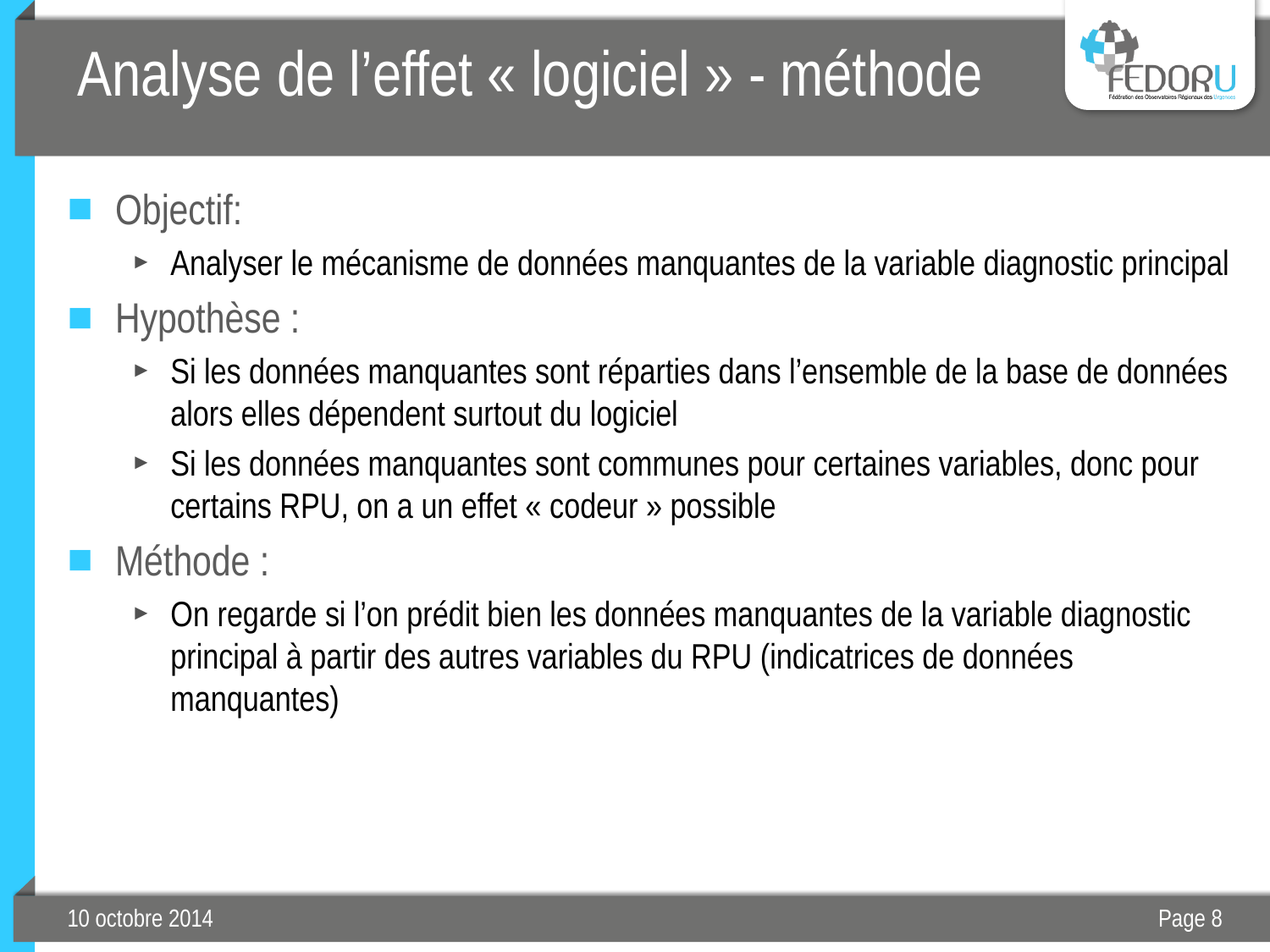

# Analyse de l’effet « logiciel » - méthode
Objectif:
Analyser le mécanisme de données manquantes de la variable diagnostic principal
Hypothèse :
Si les données manquantes sont réparties dans l’ensemble de la base de données alors elles dépendent surtout du logiciel
Si les données manquantes sont communes pour certaines variables, donc pour certains RPU, on a un effet « codeur » possible
Méthode :
On regarde si l’on prédit bien les données manquantes de la variable diagnostic principal à partir des autres variables du RPU (indicatrices de données manquantes)

10 octobre 2014
Page 8